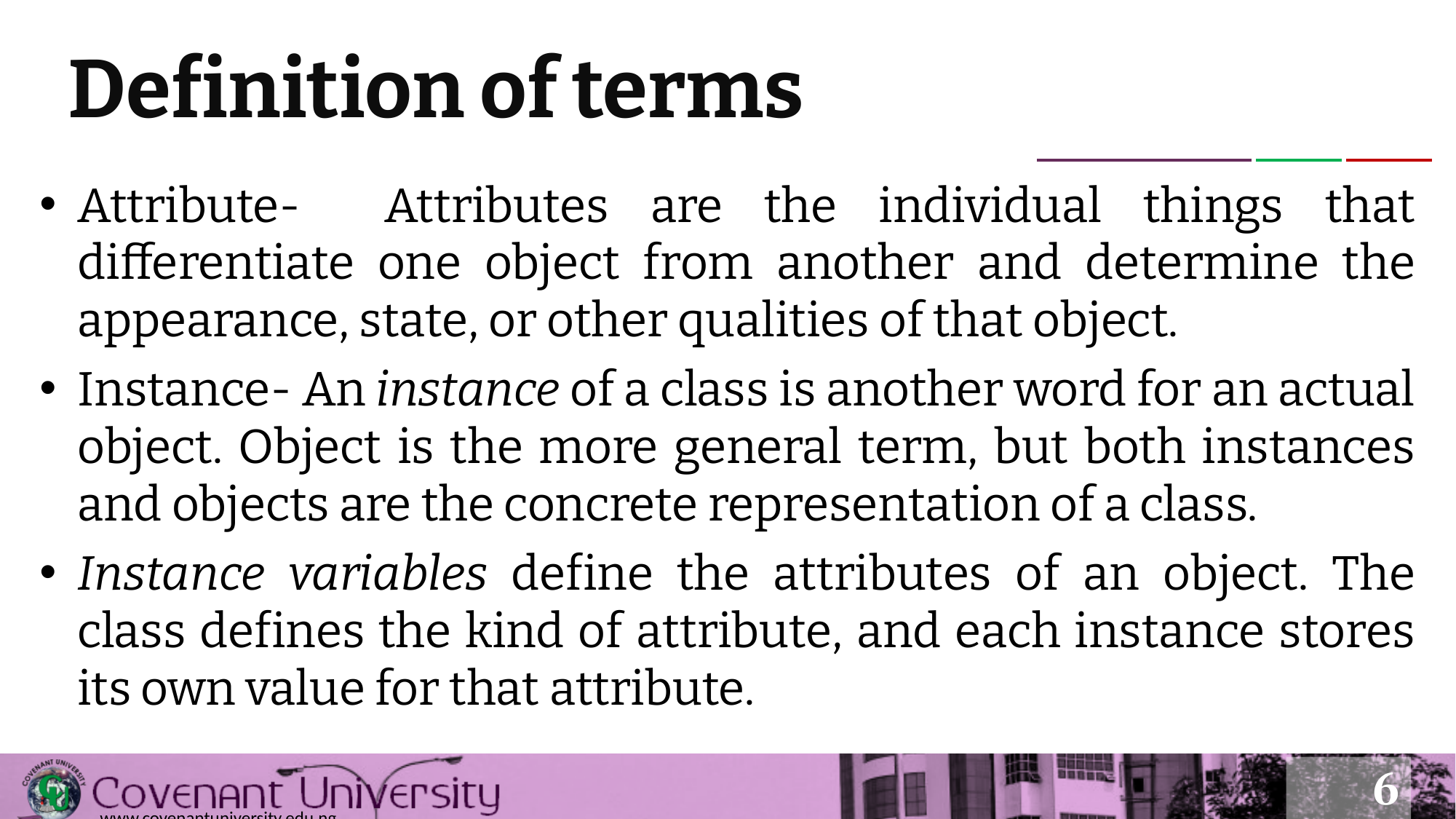

# Definition of terms
Attribute-  Attributes are the individual things that differentiate one object from another and determine the appearance, state, or other qualities of that object.
Instance- An instance of a class is another word for an actual object. Object is the more general term, but both instances and objects are the concrete representation of a class.
Instance variables define the attributes of an object. The class defines the kind of attribute, and each instance stores its own value for that attribute.